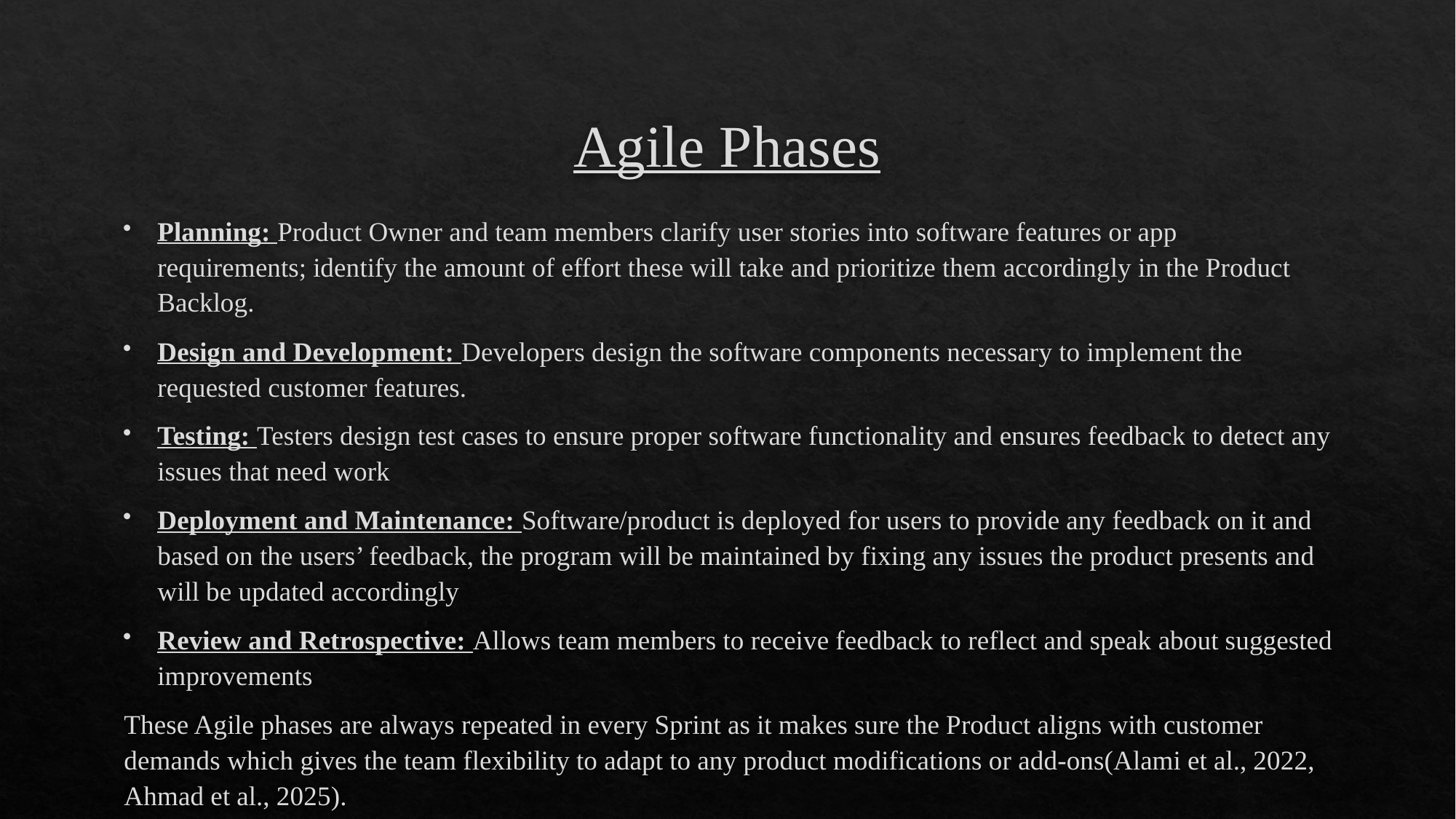

# Agile Phases
Planning: Product Owner and team members clarify user stories into software features or app requirements; identify the amount of effort these will take and prioritize them accordingly in the Product Backlog.
Design and Development: Developers design the software components necessary to implement the requested customer features.
Testing: Testers design test cases to ensure proper software functionality and ensures feedback to detect any issues that need work
Deployment and Maintenance: Software/product is deployed for users to provide any feedback on it and based on the users’ feedback, the program will be maintained by fixing any issues the product presents and will be updated accordingly
Review and Retrospective: Allows team members to receive feedback to reflect and speak about suggested improvements
These Agile phases are always repeated in every Sprint as it makes sure the Product aligns with customer demands which gives the team flexibility to adapt to any product modifications or add-ons(Alami et al., 2022, Ahmad et al., 2025).